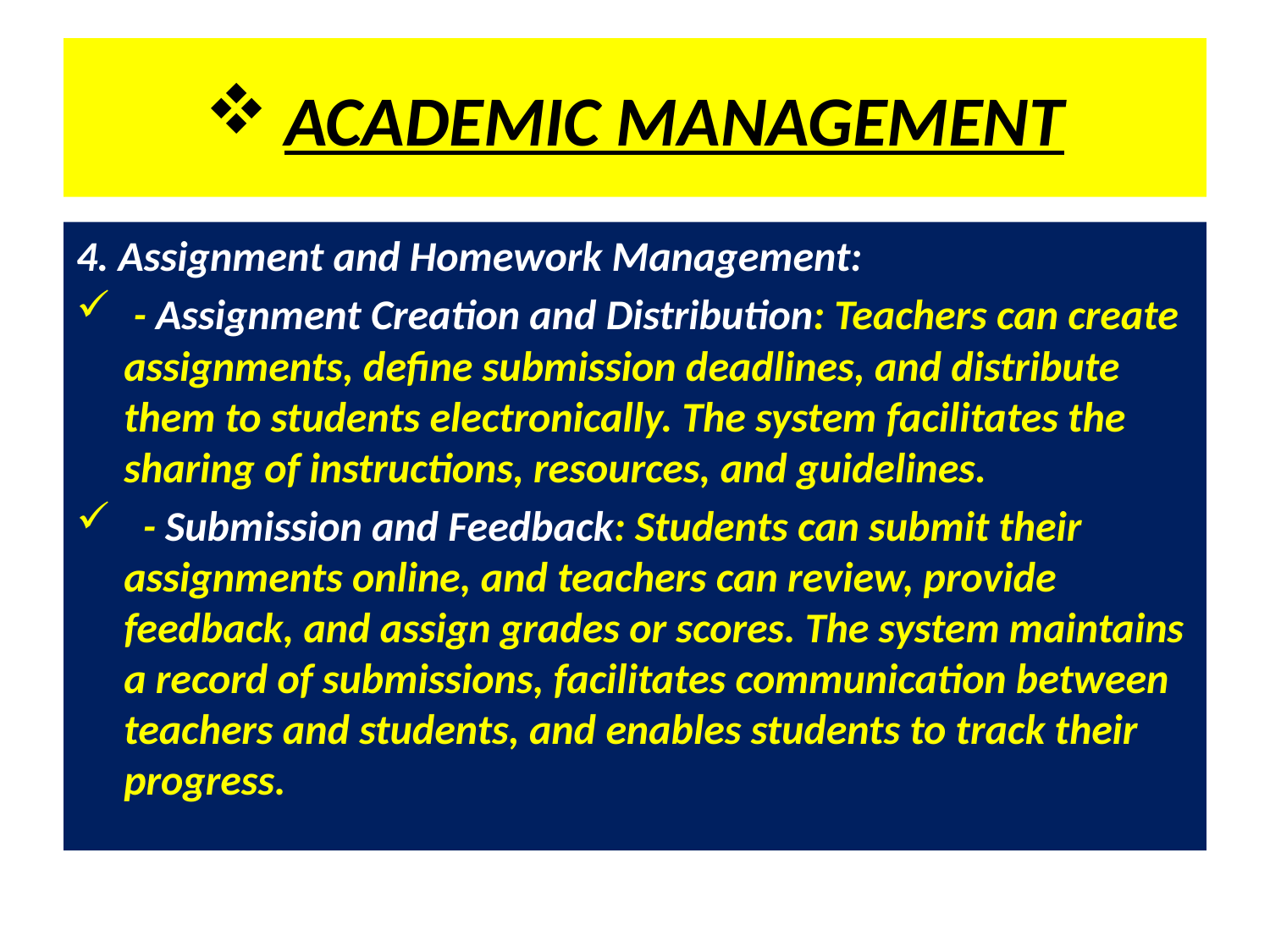

# ACADEMIC MANAGEMENT
4. Assignment and Homework Management:
 - Assignment Creation and Distribution: Teachers can create assignments, define submission deadlines, and distribute them to students electronically. The system facilitates the sharing of instructions, resources, and guidelines.
  - Submission and Feedback: Students can submit their assignments online, and teachers can review, provide feedback, and assign grades or scores. The system maintains a record of submissions, facilitates communication between teachers and students, and enables students to track their progress.